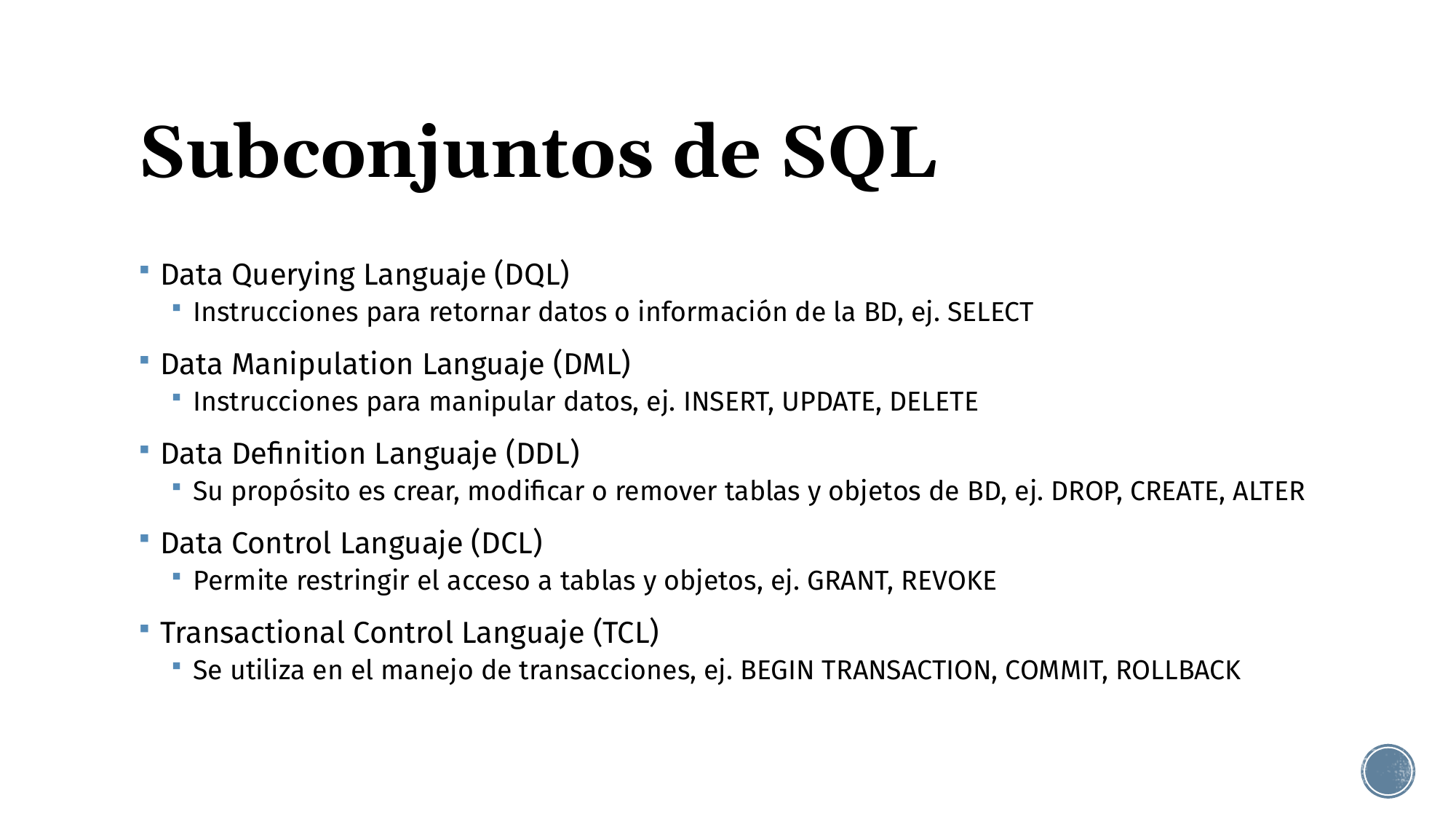

# Subconjuntos de SQL
Data Querying Languaje (DQL)
Instrucciones para retornar datos o información de la BD, ej. SELECT
Data Manipulation Languaje (DML)
Instrucciones para manipular datos, ej. INSERT, UPDATE, DELETE
Data Definition Languaje (DDL)
Su propósito es crear, modificar o remover tablas y objetos de BD, ej. DROP, CREATE, ALTER
Data Control Languaje (DCL)
Permite restringir el acceso a tablas y objetos, ej. GRANT, REVOKE
Transactional Control Languaje (TCL)
Se utiliza en el manejo de transacciones, ej. BEGIN TRANSACTION, COMMIT, ROLLBACK